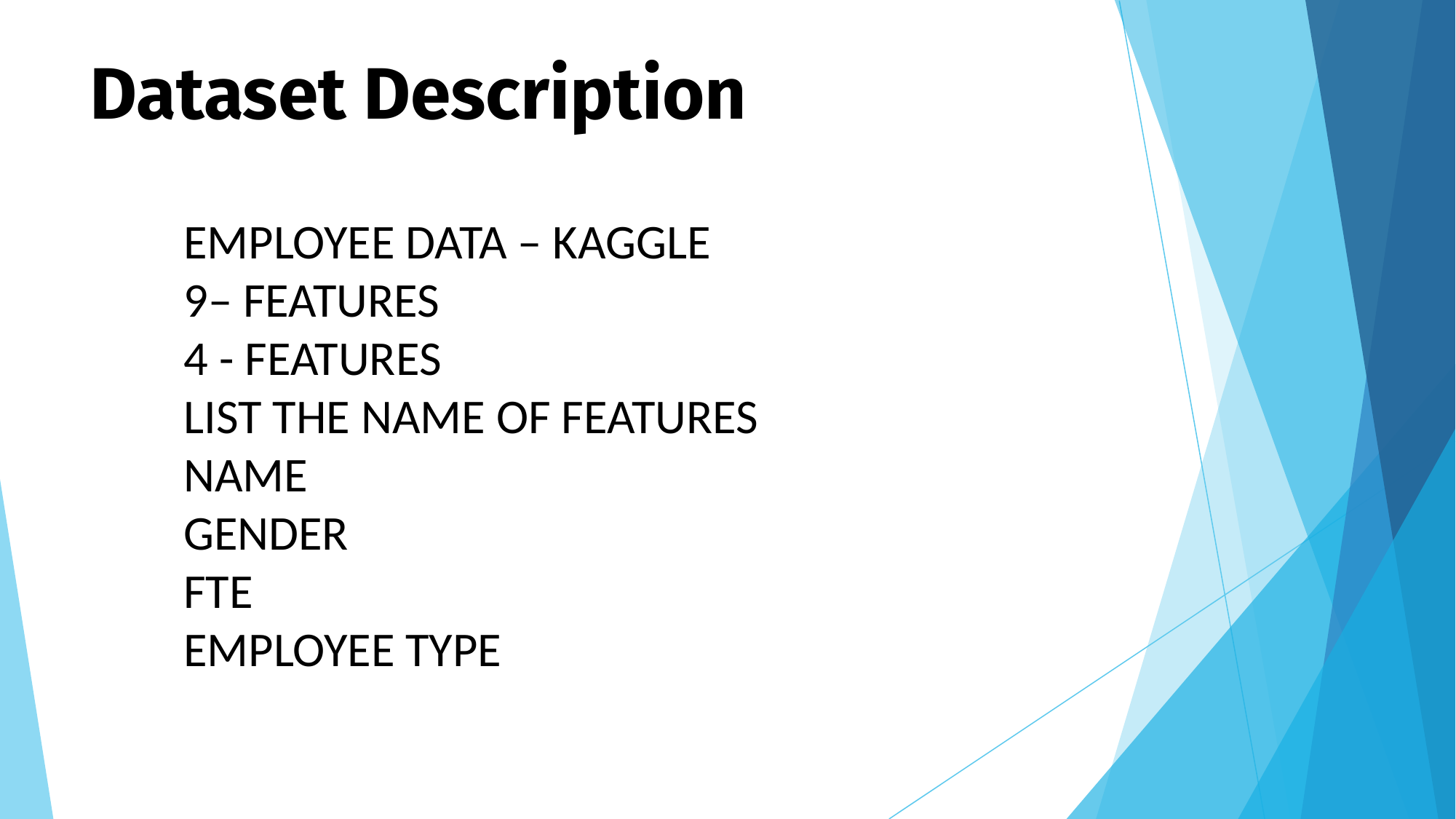

# Dataset Description
EMPLOYEE DATA – KAGGLE
9– FEATURES
4 - FEATURES
LIST THE NAME OF FEATURES
NAME
GENDER
FTE
EMPLOYEE TYPE